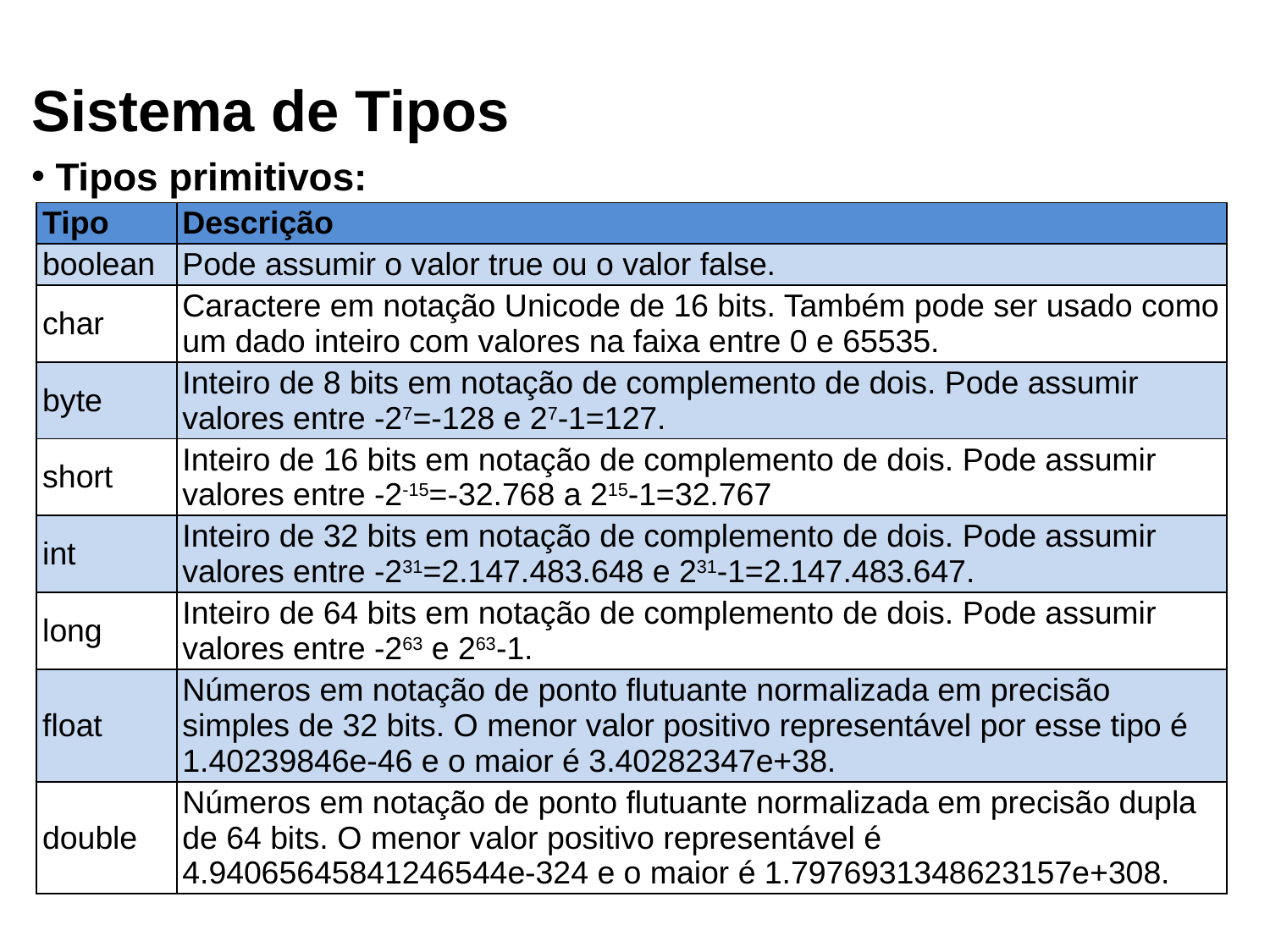

Sistema de Tipos
Tipos primitivos:
| Tipo | Descrição |
| --- | --- |
| boolean | Pode assumir o valor true ou o valor false. |
| char | Caractere em notação Unicode de 16 bits. Também pode ser usado como um dado inteiro com valores na faixa entre 0 e 65535. |
| byte | Inteiro de 8 bits em notação de complemento de dois. Pode assumir valores entre -27=-128 e 27-1=127. |
| short | Inteiro de 16 bits em notação de complemento de dois. Pode assumir valores entre -2-15=-32.768 a 215-1=32.767 |
| int | Inteiro de 32 bits em notação de complemento de dois. Pode assumir valores entre -231=2.147.483.648 e 231-1=2.147.483.647. |
| long | Inteiro de 64 bits em notação de complemento de dois. Pode assumir valores entre -263 e 263-1. |
| float | Números em notação de ponto flutuante normalizada em precisão simples de 32 bits. O menor valor positivo representável por esse tipo é 1.40239846e-46 e o maior é 3.40282347e+38. |
| double | Números em notação de ponto flutuante normalizada em precisão dupla de 64 bits. O menor valor positivo representável é 4.94065645841246544e-324 e o maior é 1.7976931348623157e+308. |